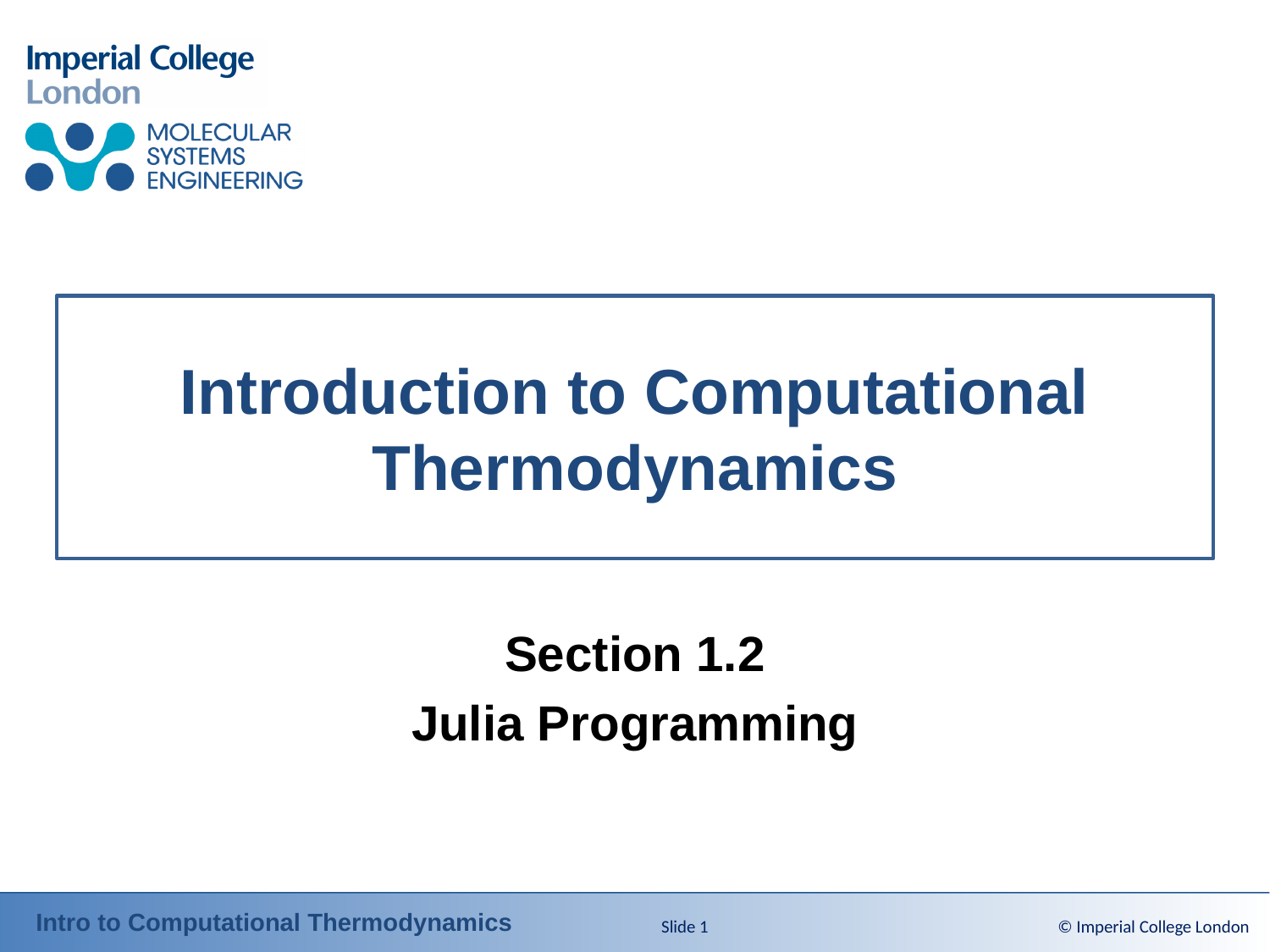

# Introduction to Computational Thermodynamics
Section 1.2
Julia Programming

Slide 1
© Imperial College London